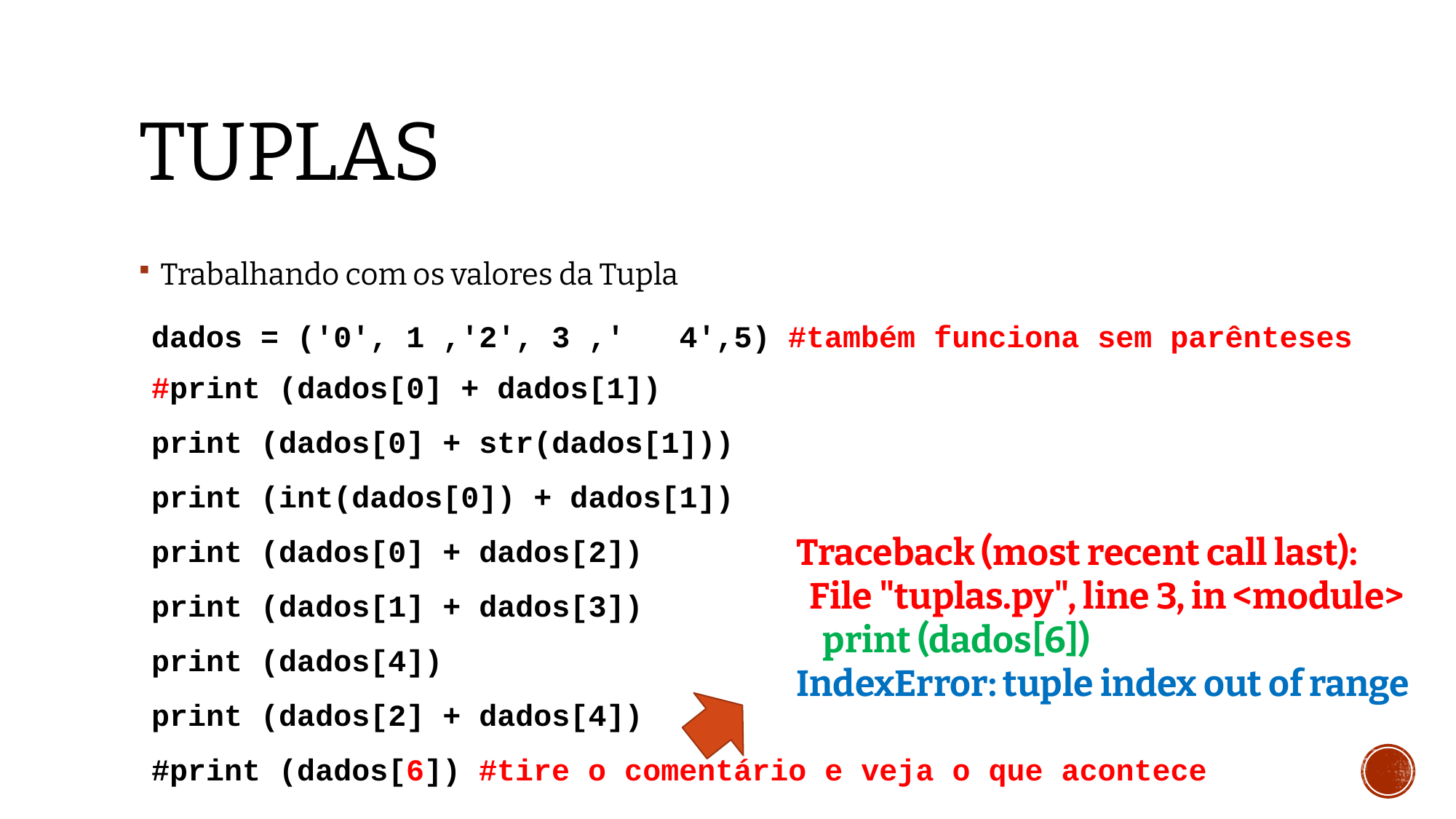

# Tuplas
Trabalhando com os valores da Tupla

dados = ('0', 1 ,'2', 3 ,'   4',5) #também funciona sem parênteses
#print (dados[0] + dados[1])

print (dados[0] + str(dados[1]))

print (int(dados[0]) + dados[1])

print (dados[0] + dados[2])

print (dados[1] + dados[3])

print (dados[4])

print (dados[2] + dados[4])

#print (dados[6]) #tire o comentário e veja o que acontece
print (dados[0] + dados[1])
Traceback (most recent call last):
  File "tuplas.py", line 3, in <module>
    print (dados[6])
IndexError: tuple index out of range